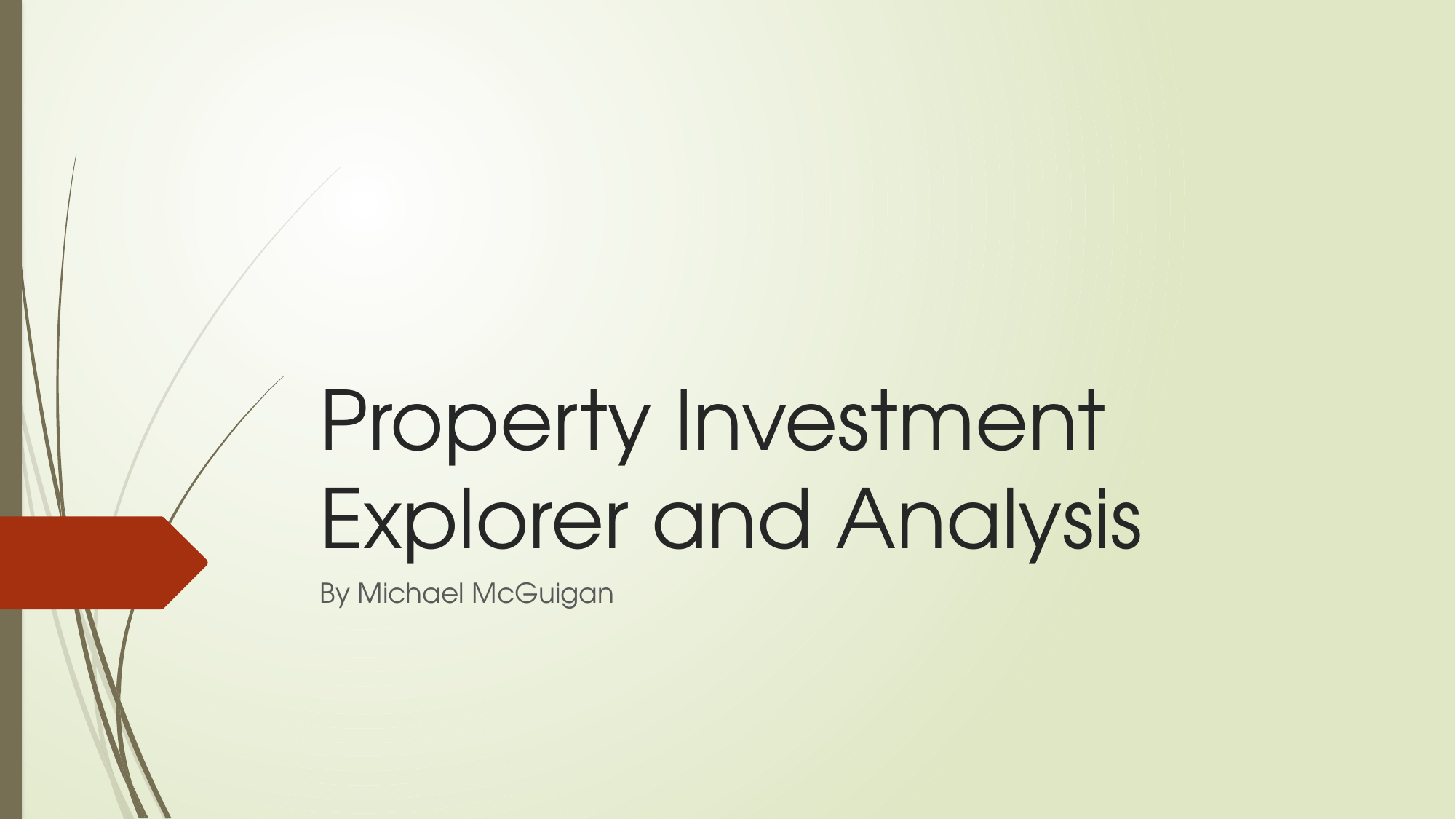

# Property Investment Explorer and Analysis
By Michael McGuigan